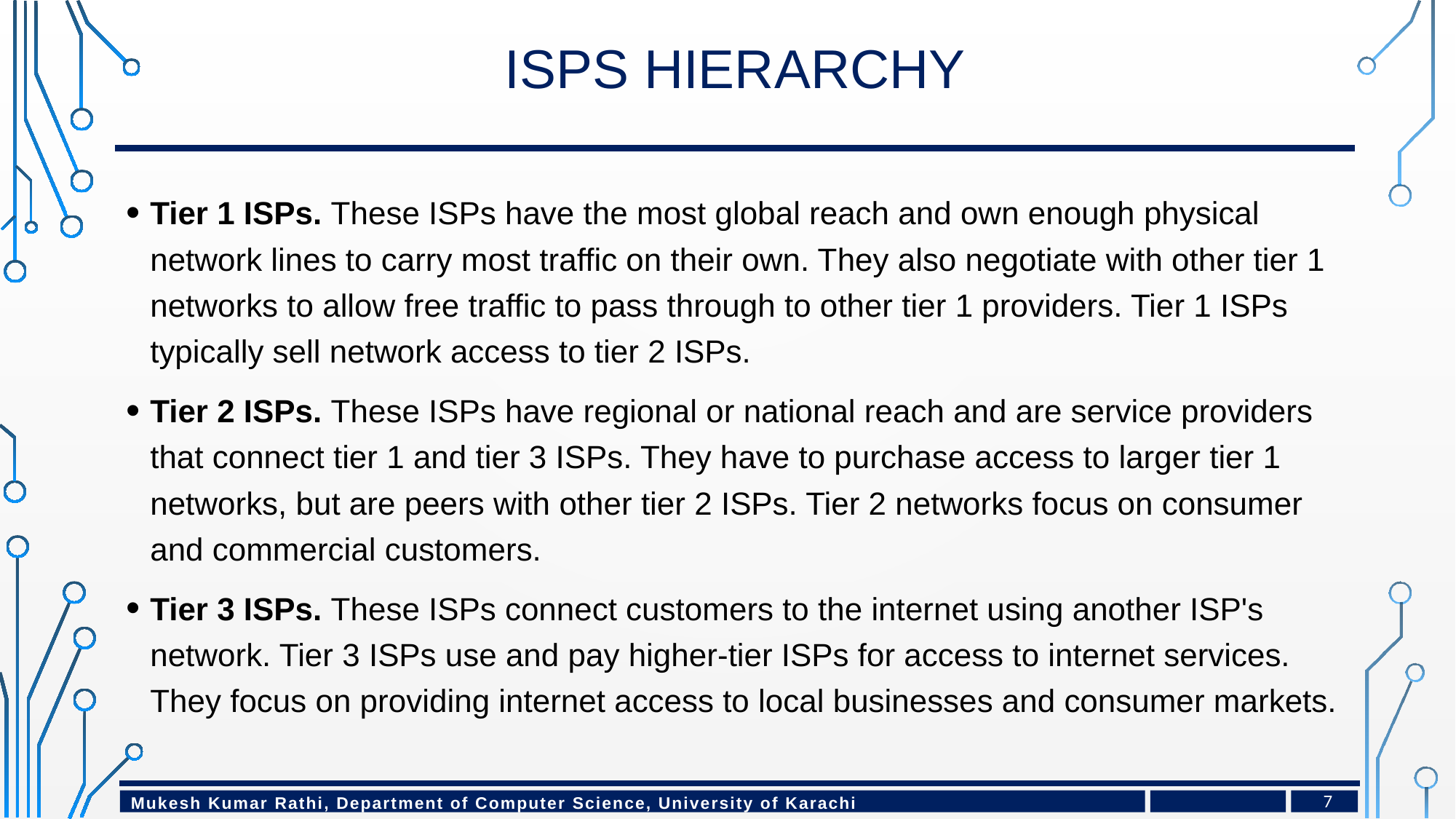

# Isps hierarchy
Tier 1 ISPs. These ISPs have the most global reach and own enough physical network lines to carry most traffic on their own. They also negotiate with other tier 1 networks to allow free traffic to pass through to other tier 1 providers. Tier 1 ISPs typically sell network access to tier 2 ISPs.
Tier 2 ISPs. These ISPs have regional or national reach and are service providers that connect tier 1 and tier 3 ISPs. They have to purchase access to larger tier 1 networks, but are peers with other tier 2 ISPs. Tier 2 networks focus on consumer and commercial customers.
Tier 3 ISPs. These ISPs connect customers to the internet using another ISP's network. Tier 3 ISPs use and pay higher-tier ISPs for access to internet services. They focus on providing internet access to local businesses and consumer markets.

7